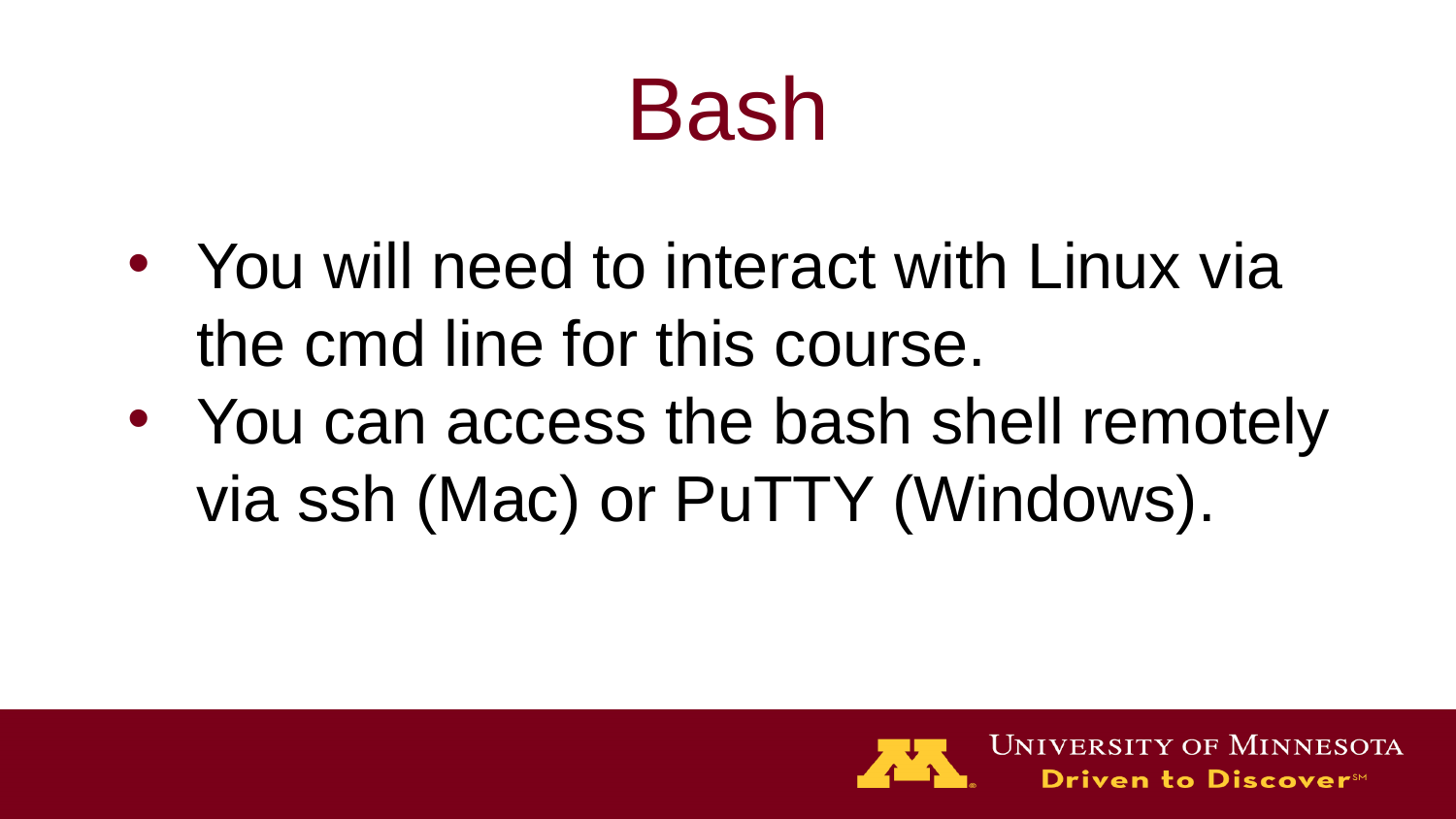

# Bash
You will need to interact with Linux via the cmd line for this course.
You can access the bash shell remotely via ssh (Mac) or PuTTY (Windows).